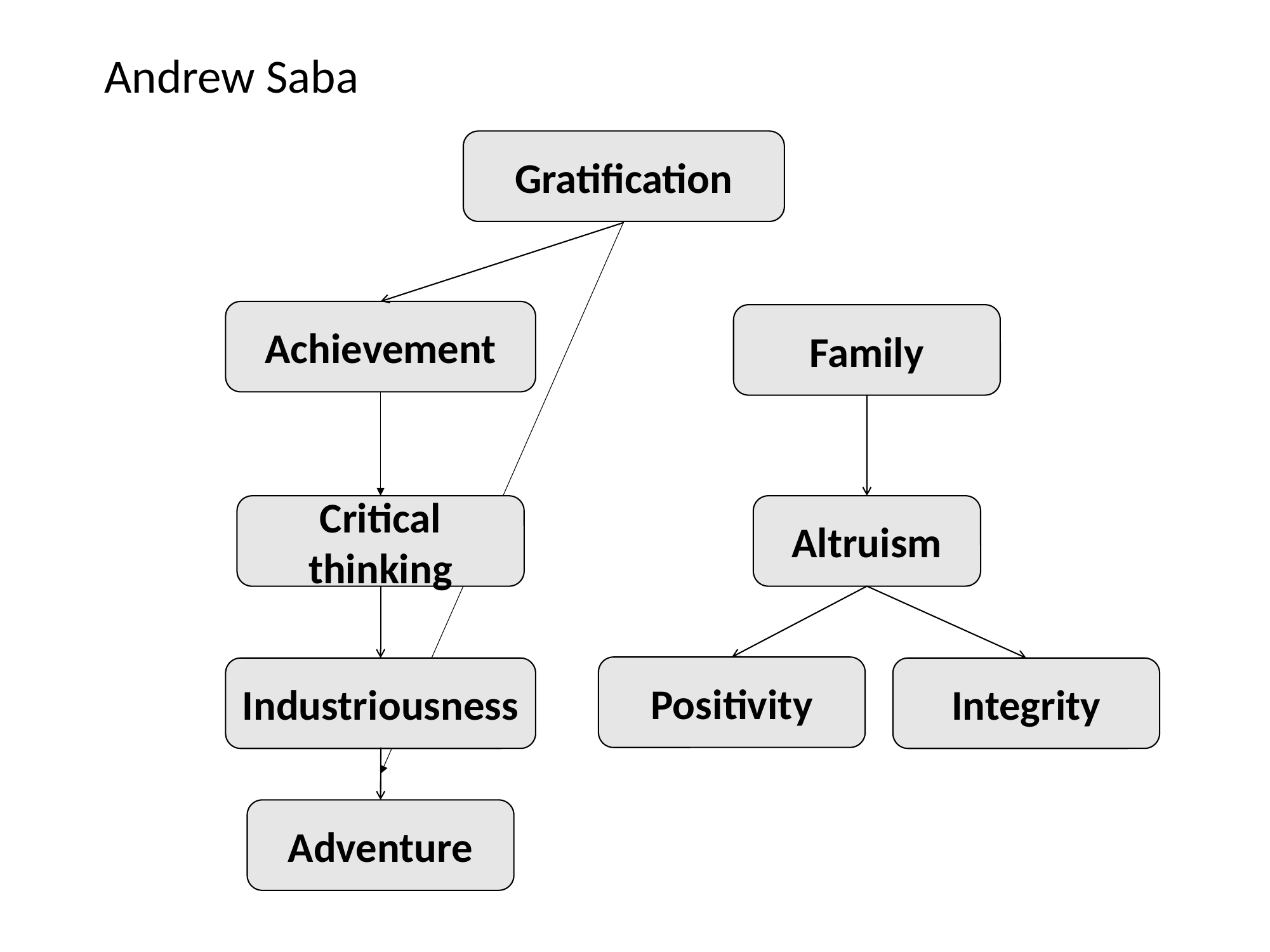

Andrew Saba
Gratification
Achievement
Family
Altruism
Critical thinking
Positivity
Industriousness
Integrity
Adventure